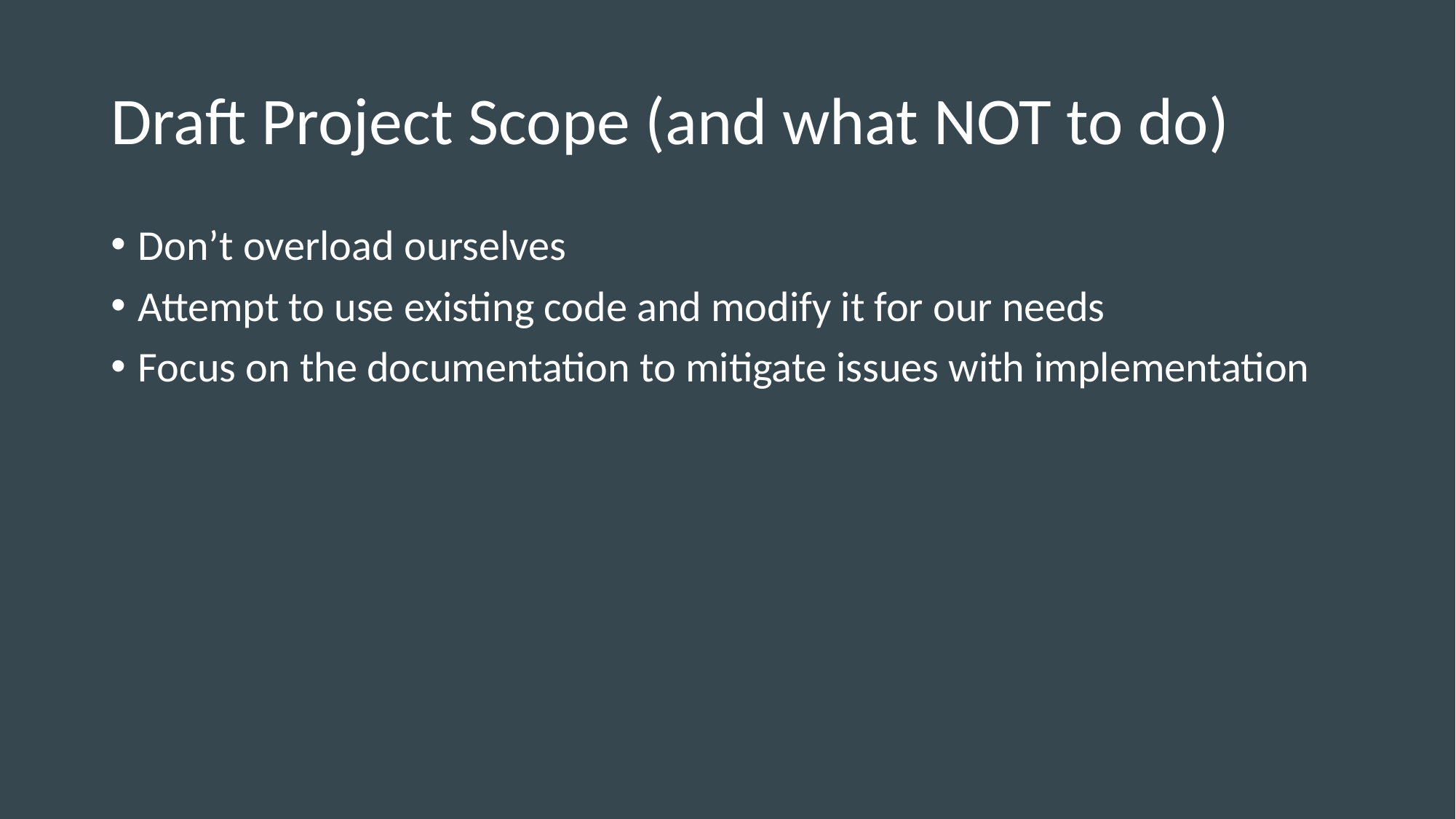

# Draft Project Scope (and what NOT to do)
Don’t overload ourselves
Attempt to use existing code and modify it for our needs
Focus on the documentation to mitigate issues with implementation